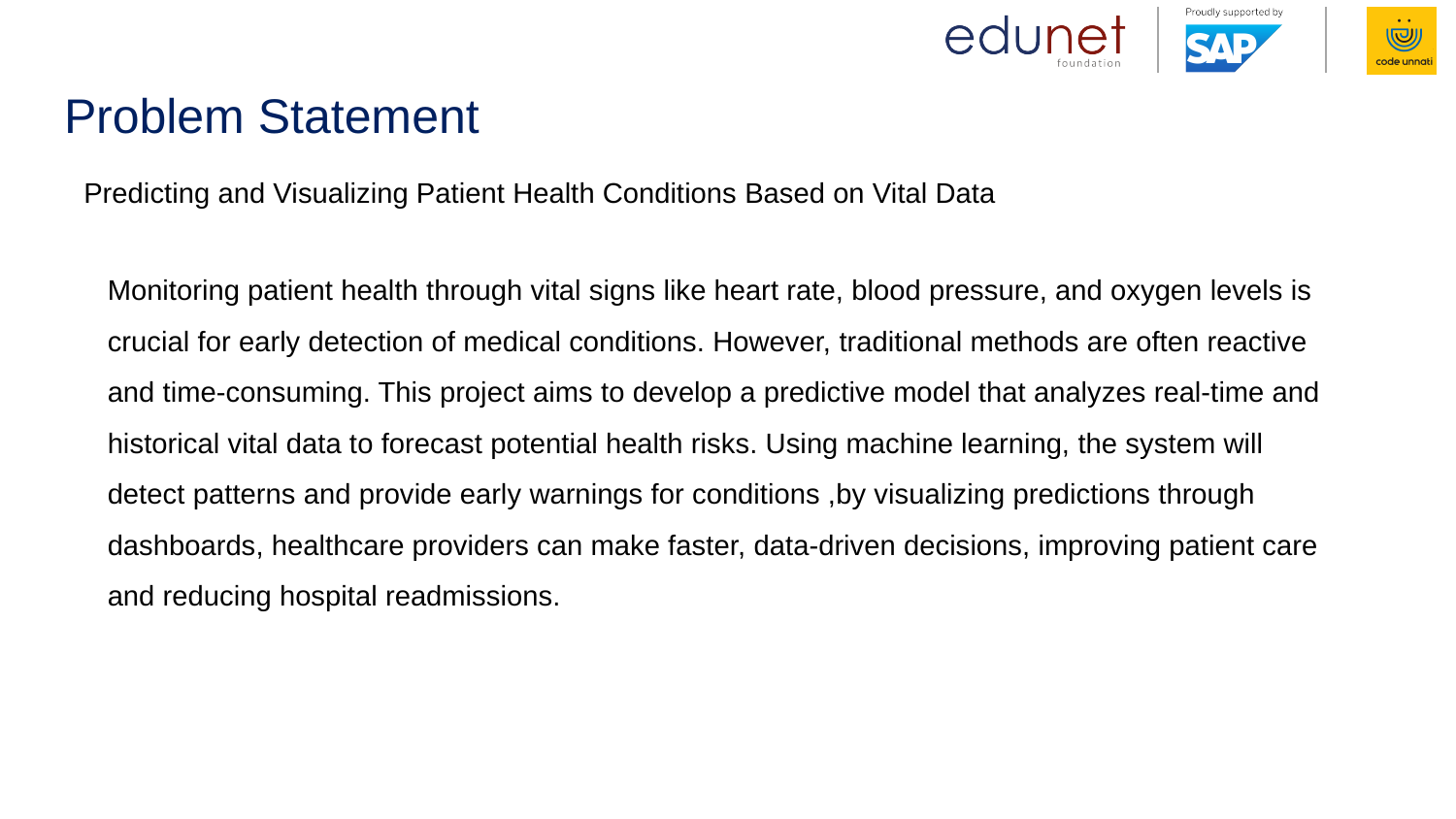

# Problem Statement
Predicting and Visualizing Patient Health Conditions Based on Vital Data

Monitoring patient health through vital signs like heart rate, blood pressure, and oxygen levels is crucial for early detection of medical conditions. However, traditional methods are often reactive and time-consuming. This project aims to develop a predictive model that analyzes real-time and historical vital data to forecast potential health risks. Using machine learning, the system will detect patterns and provide early warnings for conditions ,by visualizing predictions through dashboards, healthcare providers can make faster, data-driven decisions, improving patient care and reducing hospital readmissions.